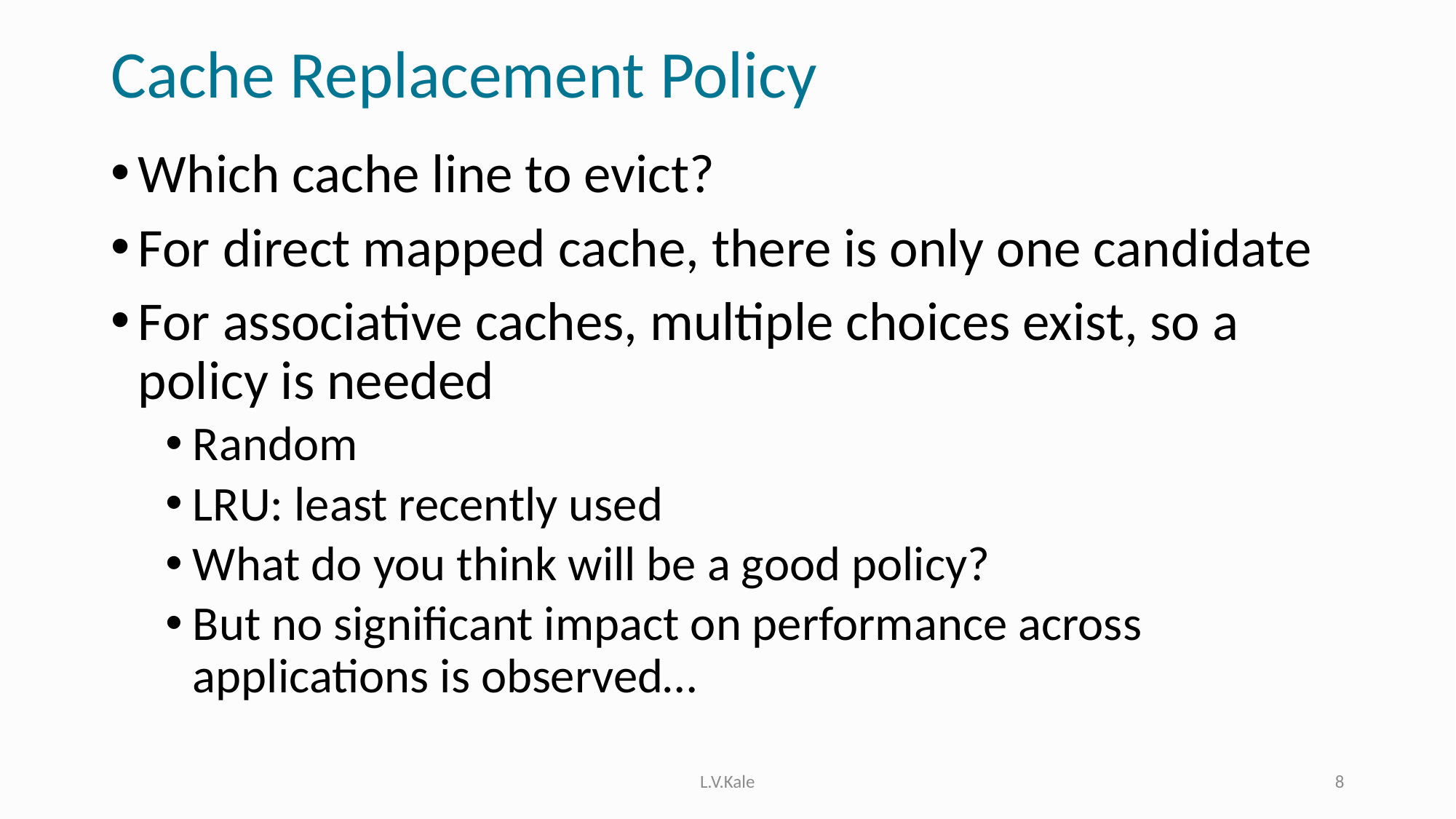

# Cache Replacement Policy
Which cache line to evict?
For direct mapped cache, there is only one candidate
For associative caches, multiple choices exist, so a policy is needed
Random
LRU: least recently used
What do you think will be a good policy?
But no significant impact on performance across applications is observed…
L.V.Kale
8